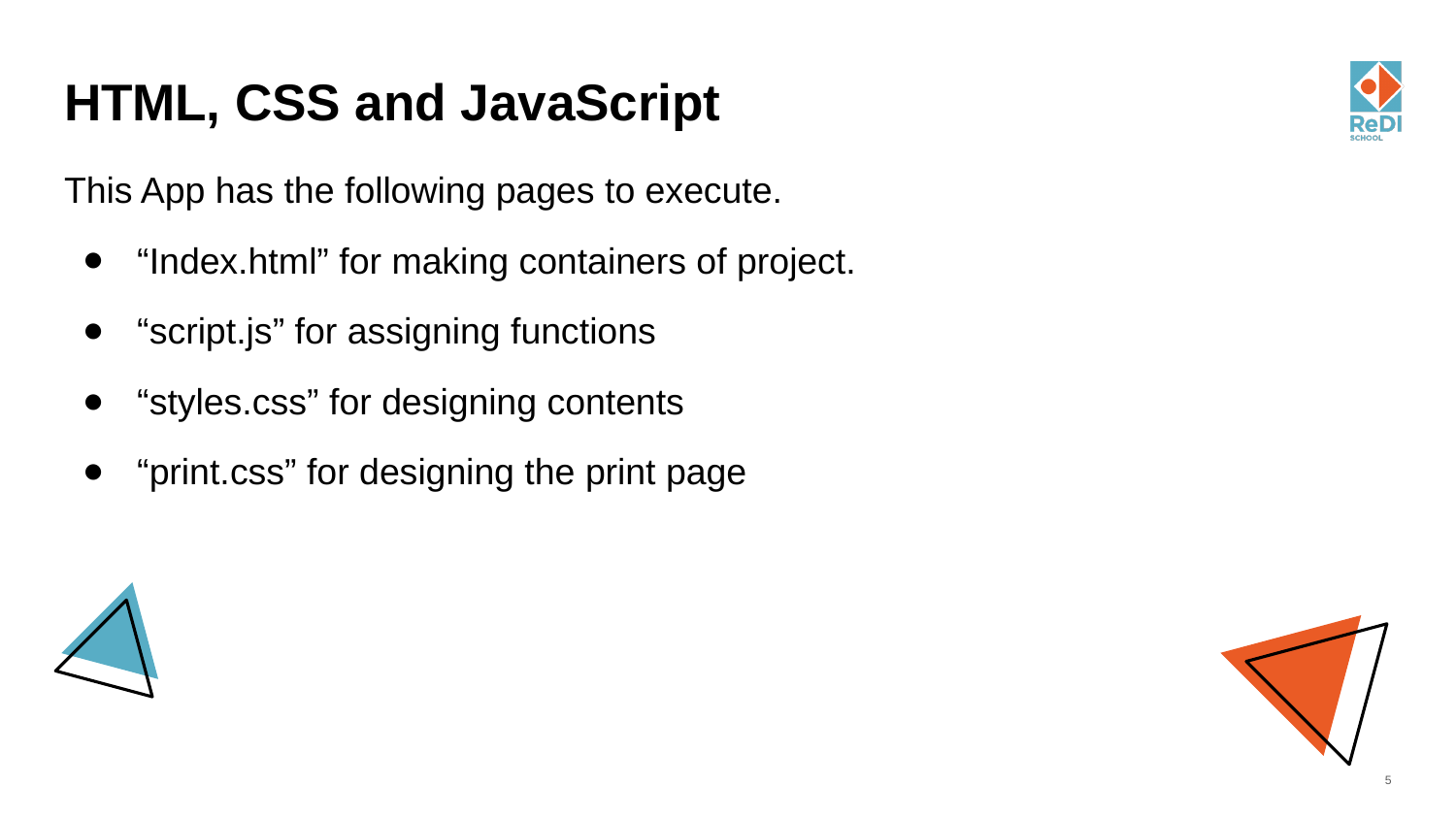

# HTML, CSS and JavaScript
This App has the following pages to execute.
“Index.html” for making containers of project.
“script.js” for assigning functions
“styles.css” for designing contents
“print.css” for designing the print page

5